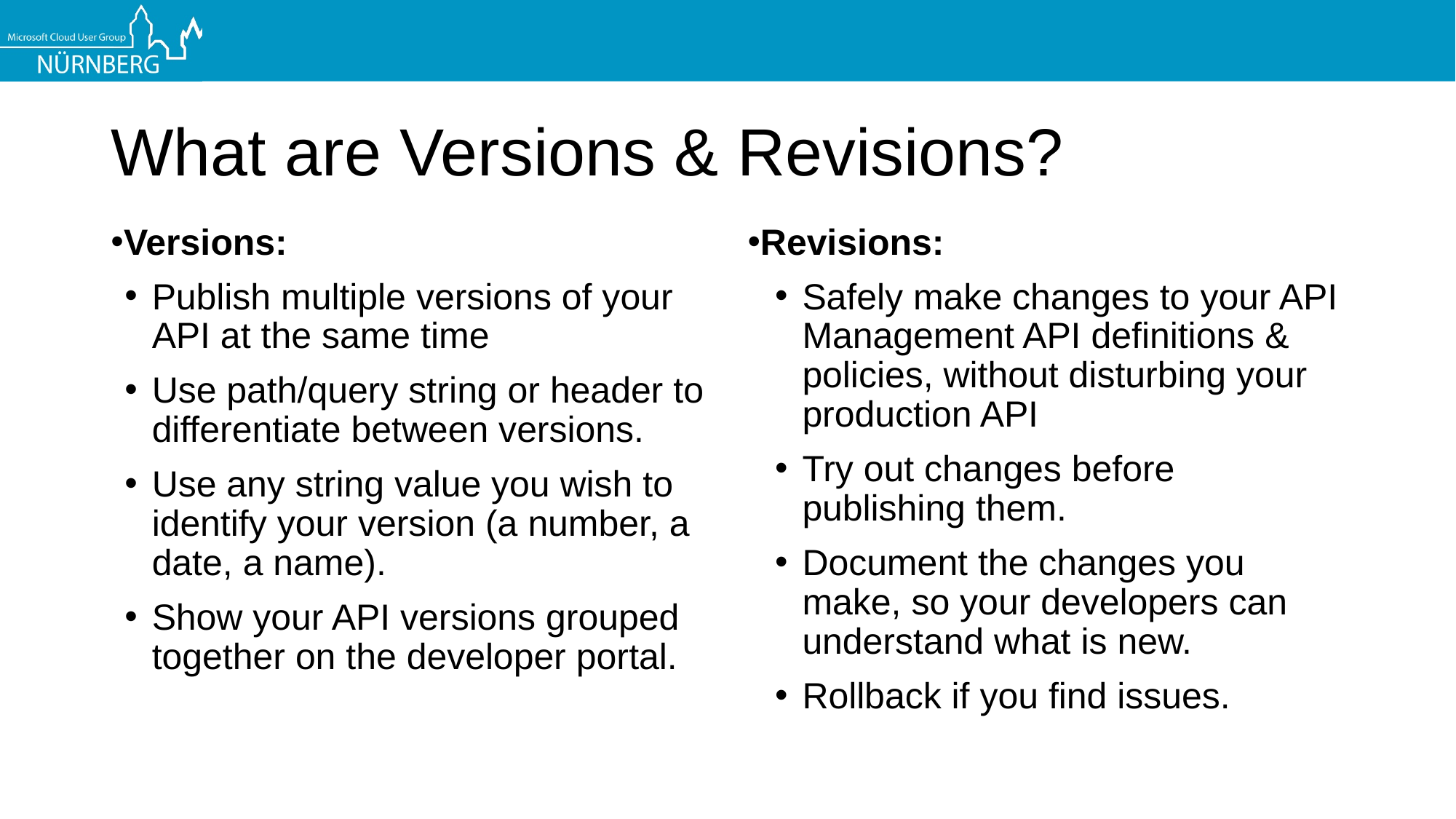

# What are Versions & Revisions?
Versions:
Publish multiple versions of your API at the same time
Use path/query string or header to differentiate between versions.
Use any string value you wish to identify your version (a number, a date, a name).
Show your API versions grouped together on the developer portal.

Revisions:
Safely make changes to your API Management API definitions & policies, without disturbing your production API
Try out changes before publishing them.
Document the changes you make, so your developers can understand what is new.
Rollback if you find issues.